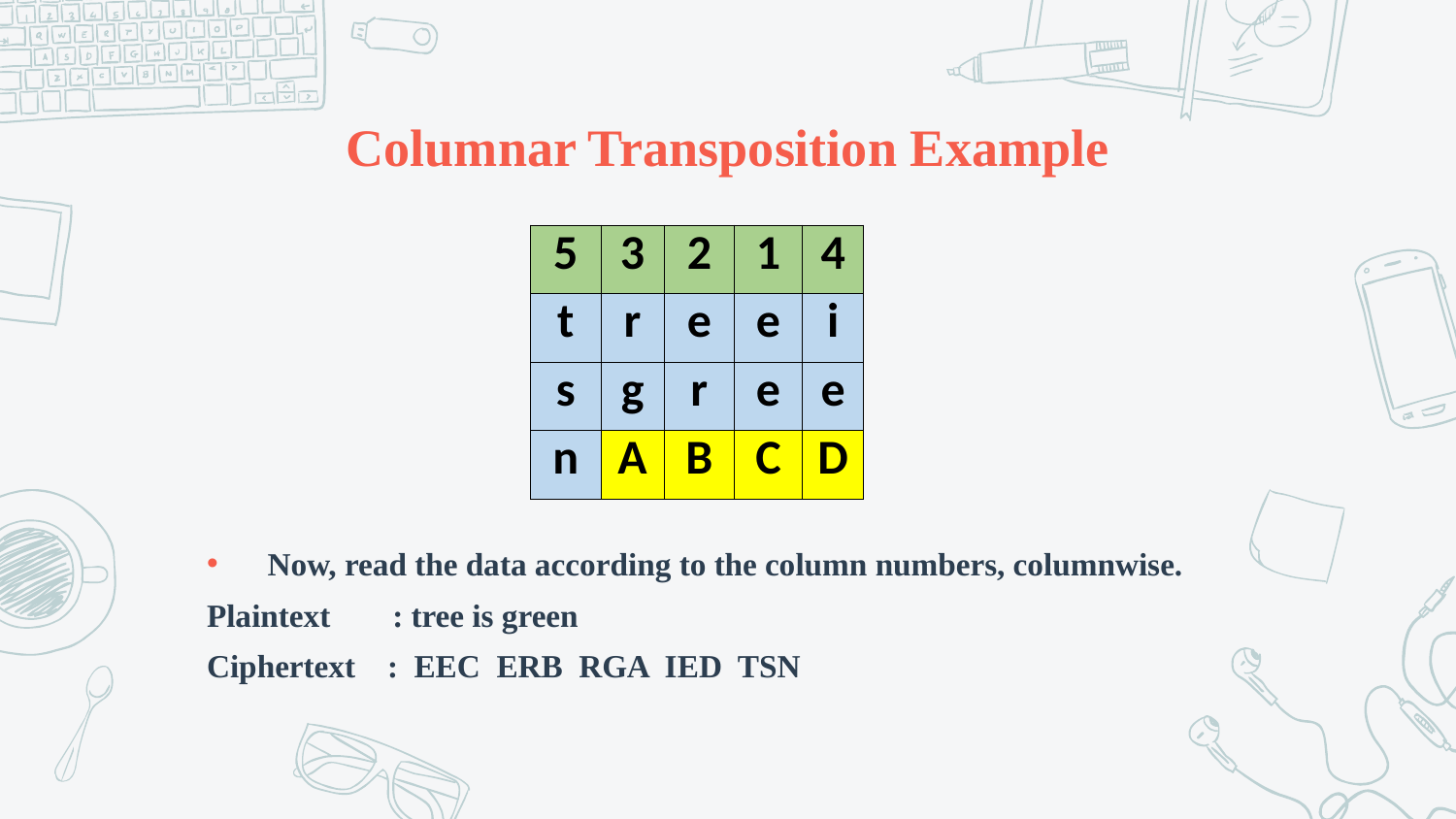

6
# Columnar Transposition Example

Now, read the data according to the column numbers, columnwise.
Plaintext 	     : tree is green
Ciphertext    :  EEC  ERB  RGA  IED  TSN

| 5 | 3 | 2 | 1 | 4 |
| --- | --- | --- | --- | --- |
| t | r | e | e | i |
| s | g | r | e | e |
| n | A | B | C | D |